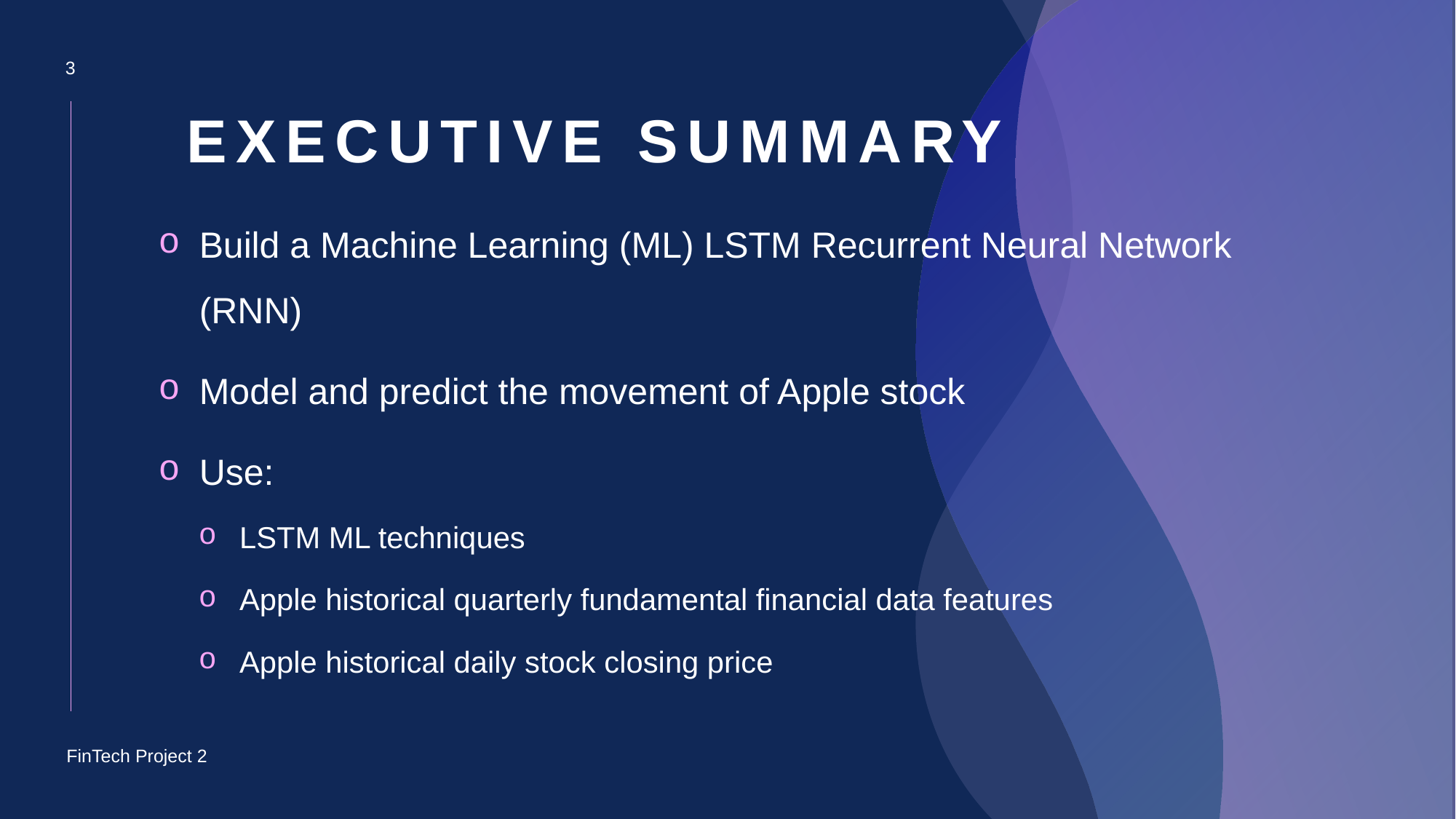

3
# Executive summary
Build a Machine Learning (ML) LSTM Recurrent Neural Network (RNN)
Model and predict the movement of Apple stock
Use:
LSTM ML techniques
Apple historical quarterly fundamental financial data features
Apple historical daily stock closing price

FinTech Project 2